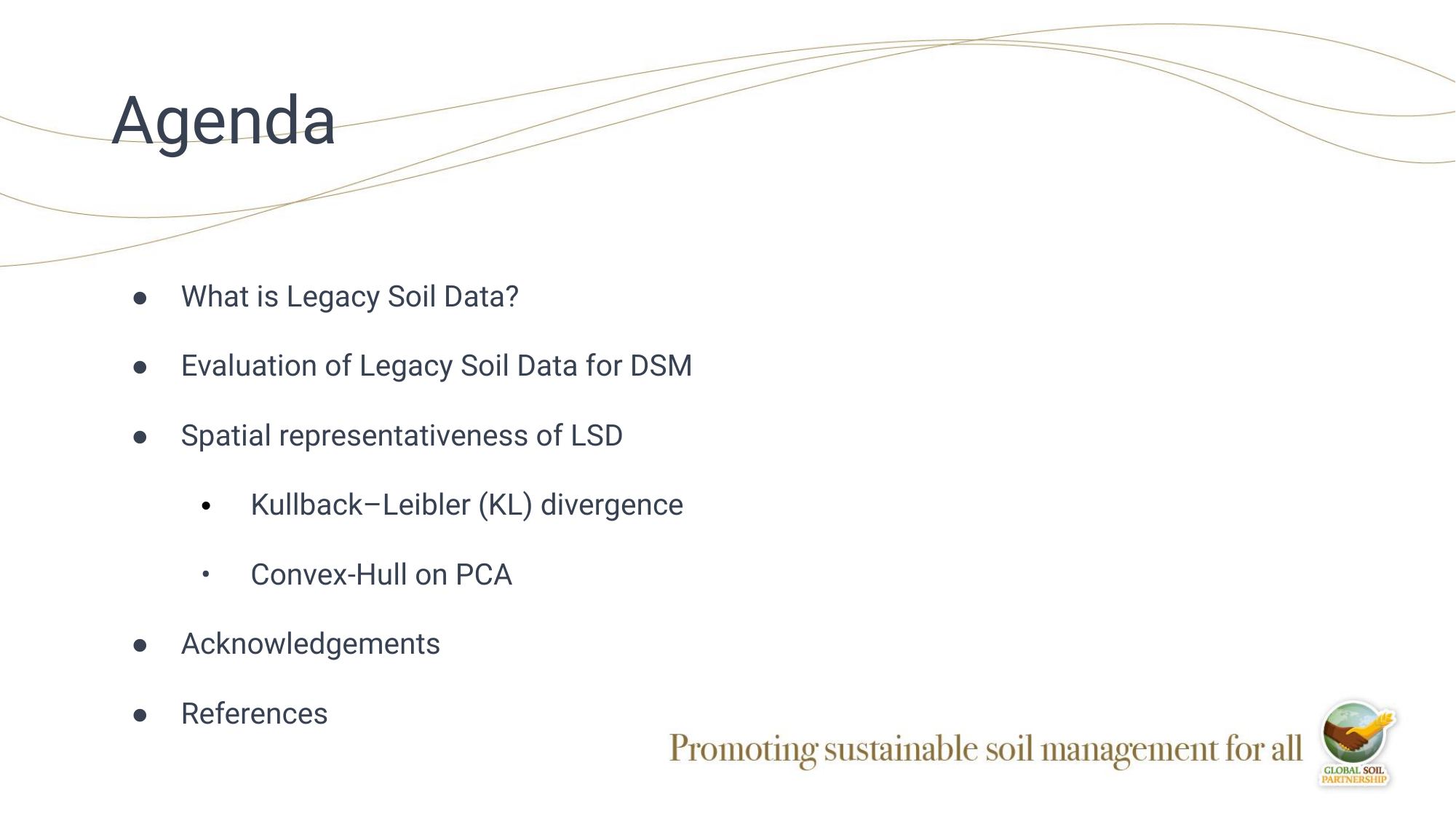

# Agenda

What is Legacy Soil Data?
Evaluation of Legacy Soil Data for DSM
Spatial representativeness of LSD
Kullback–Leibler (KL) divergence
Convex-Hull on PCA
Acknowledgements
References